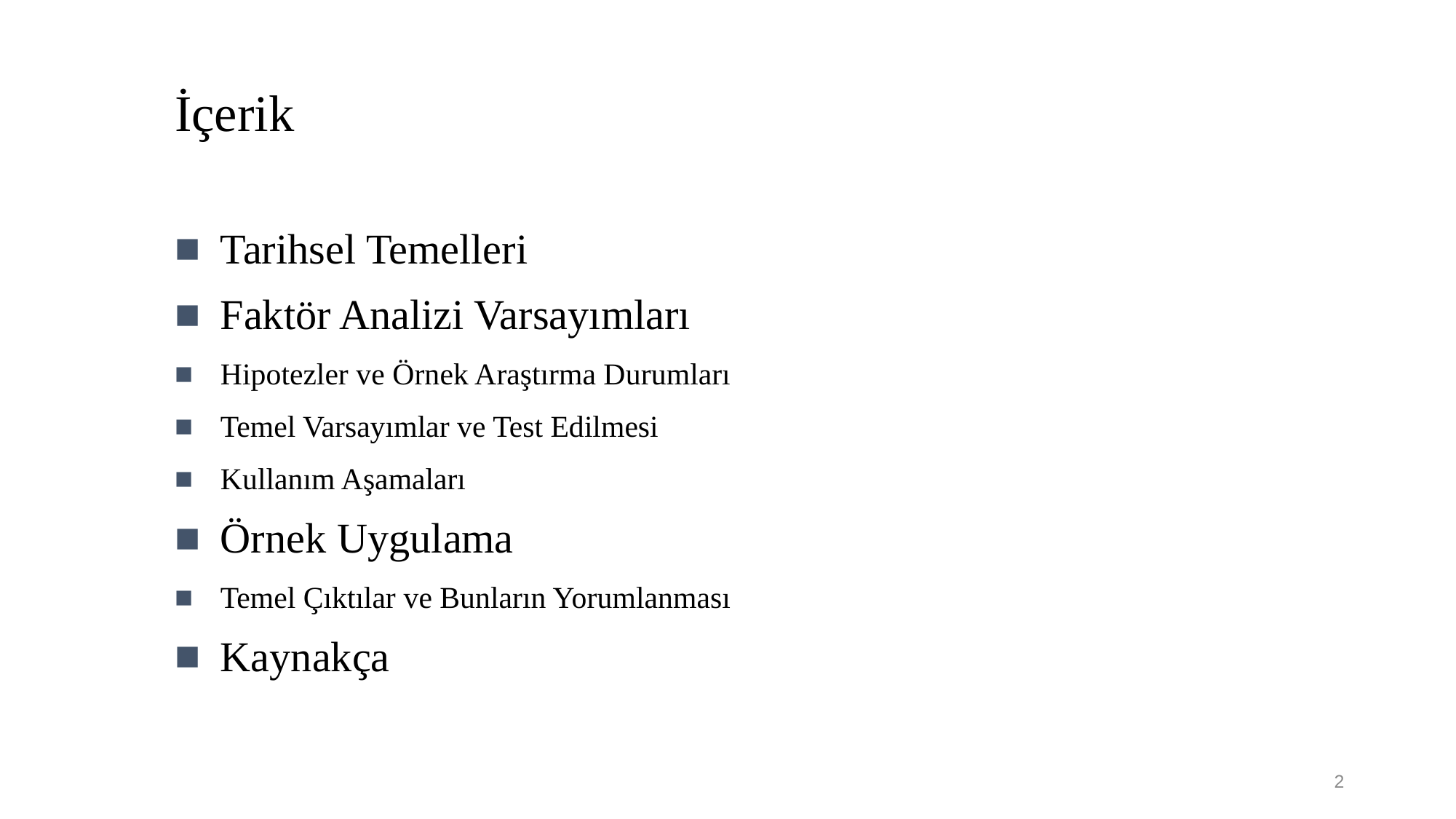

# İçerik
Tarihsel Temelleri
Faktör Analizi Varsayımları
Hipotezler ve Örnek Araştırma Durumları
Temel Varsayımlar ve Test Edilmesi
Kullanım Aşamaları
Örnek Uygulama
Temel Çıktılar ve Bunların Yorumlanması
Kaynakça
2